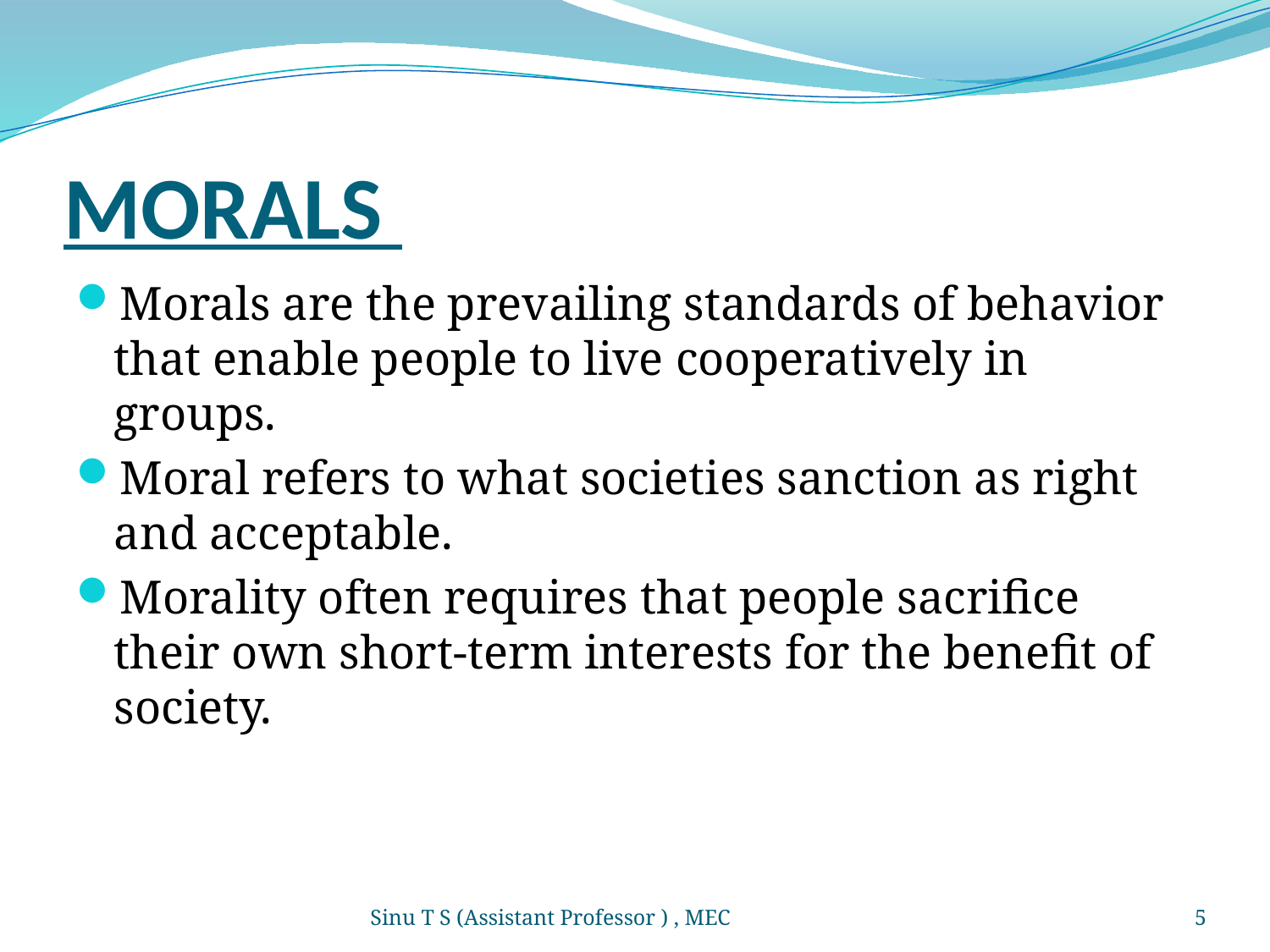

# MORALS
Morals are the prevailing standards of behavior that enable people to live cooperatively in groups.
Moral refers to what societies sanction as right and acceptable.
Morality often requires that people sacrifice their own short-term interests for the benefit of society.

Sinu T S (Assistant Professor ) , MEC
5